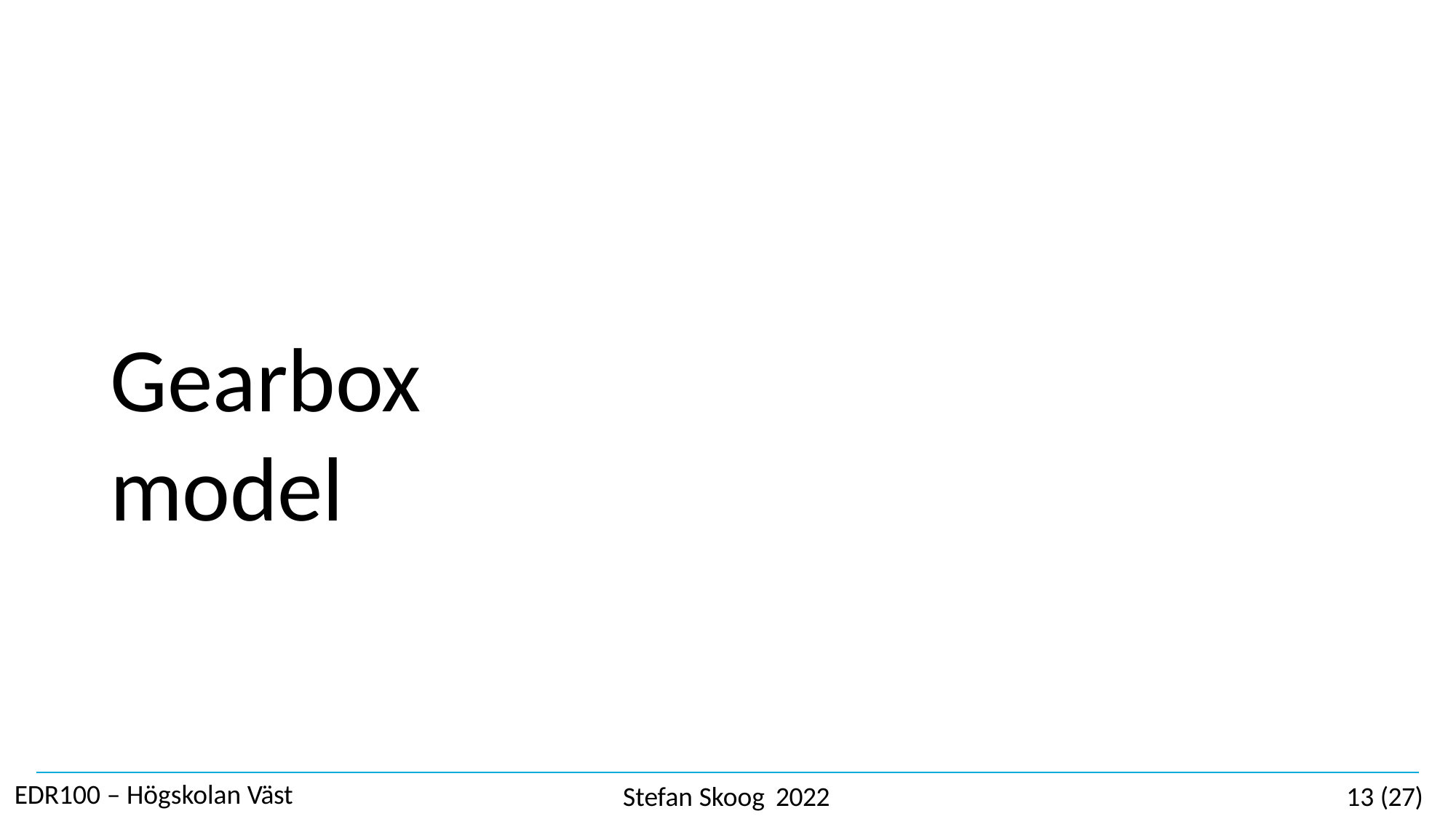

# Gearbox model
EDR100 – Högskolan Väst
Stefan Skoog 2022
13 (27)